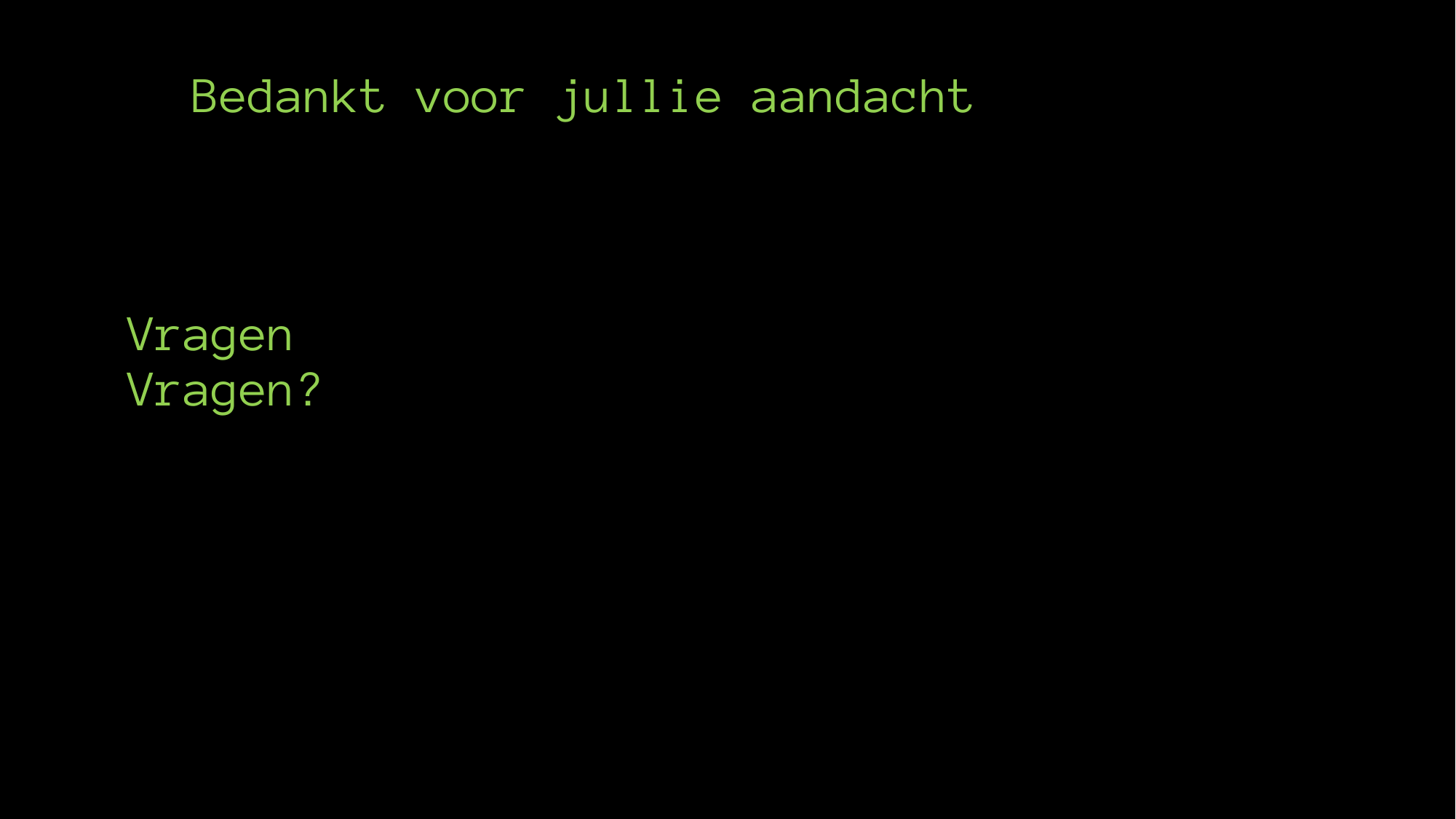

# Bedankt voor jullie aandacht
Vragen
Vragen?